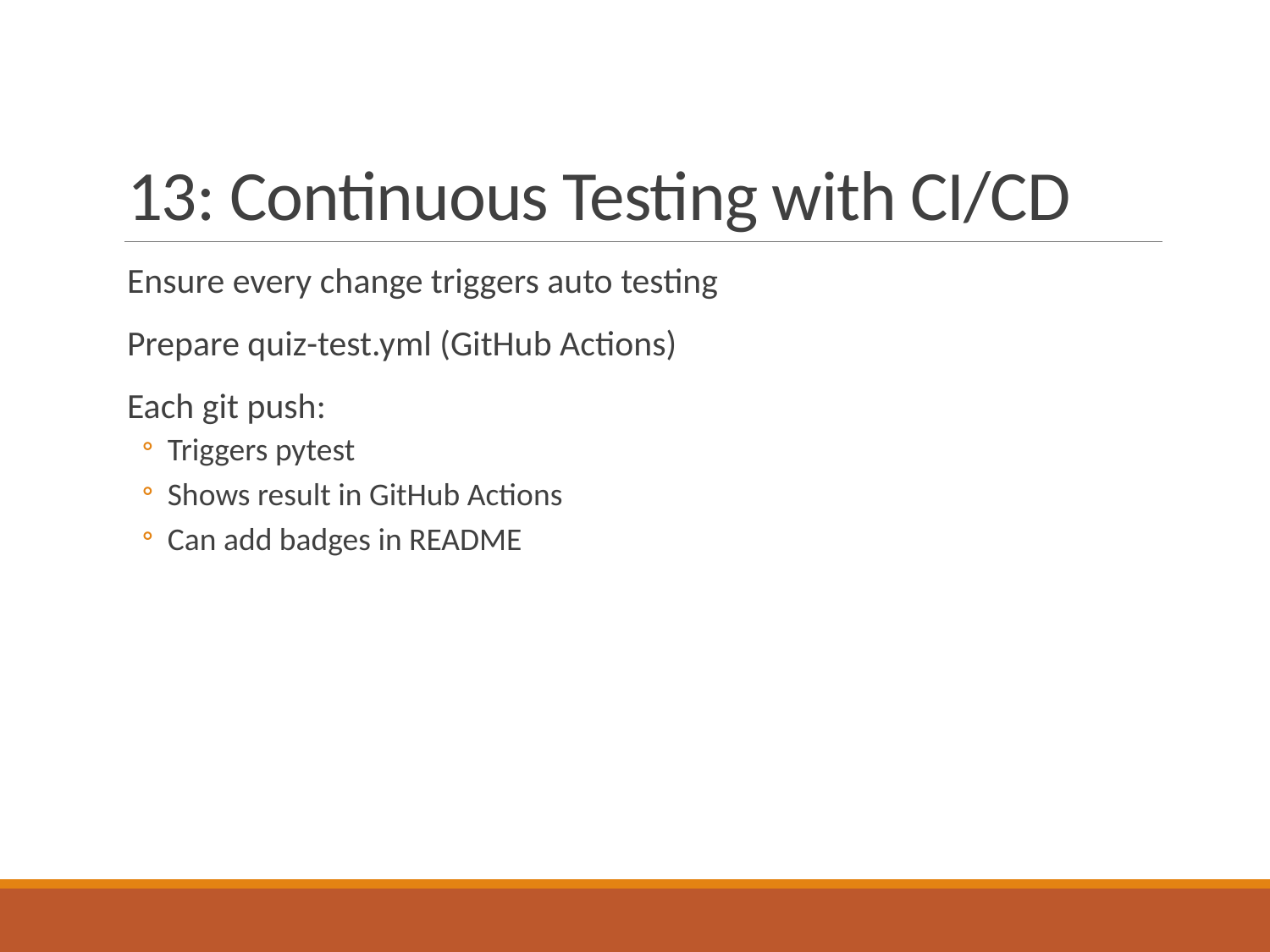

# 13: Continuous Testing with CI/CD
Ensure every change triggers auto testing
Prepare quiz-test.yml (GitHub Actions)
Each git push:
Triggers pytest
Shows result in GitHub Actions
Can add badges in README